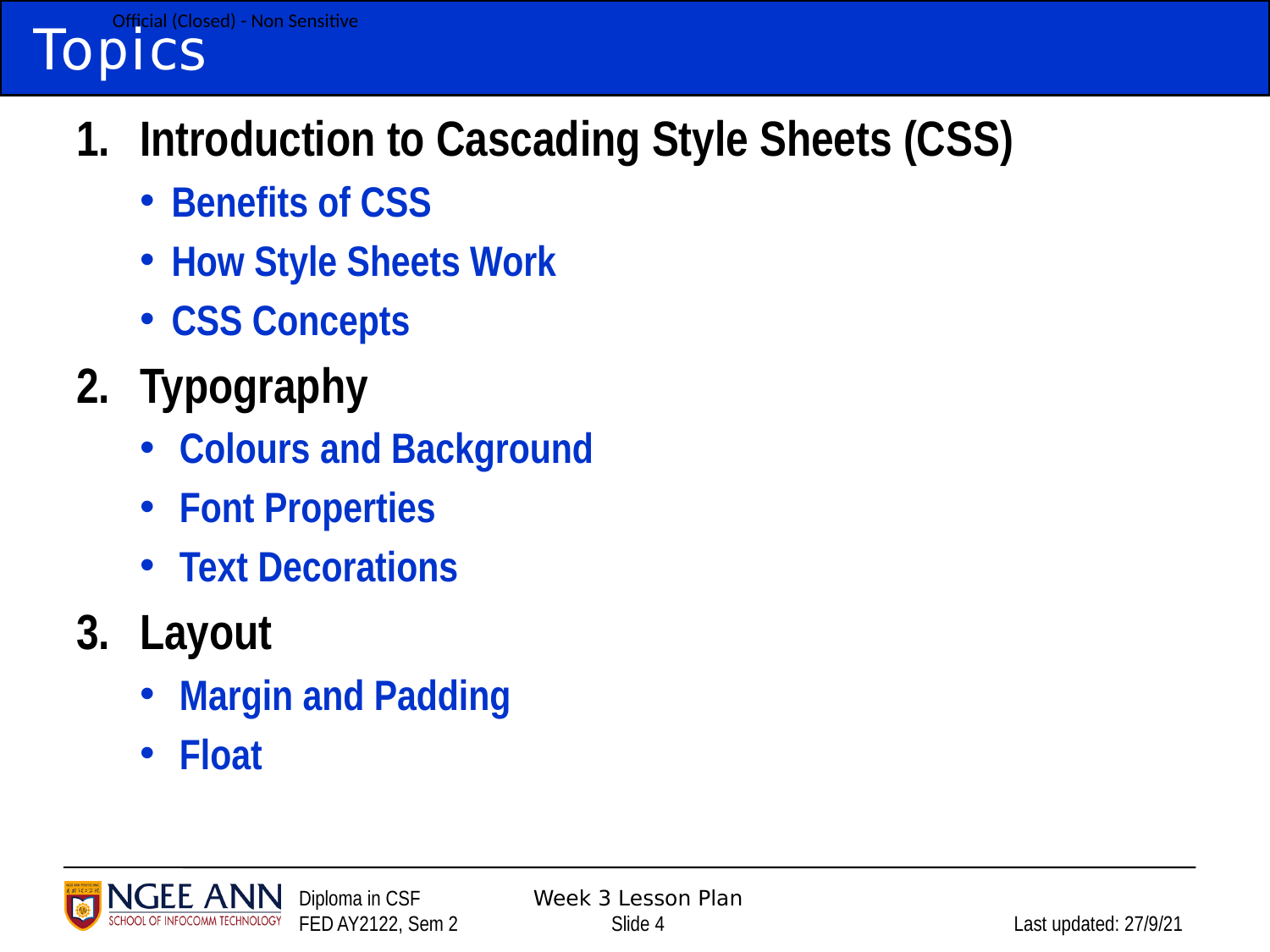

# Topics
Introduction to Cascading Style Sheets (CSS)
Benefits of CSS
How Style Sheets Work
CSS Concepts
Typography
Colours and Background
Font Properties
Text Decorations
Layout
Margin and Padding
Float